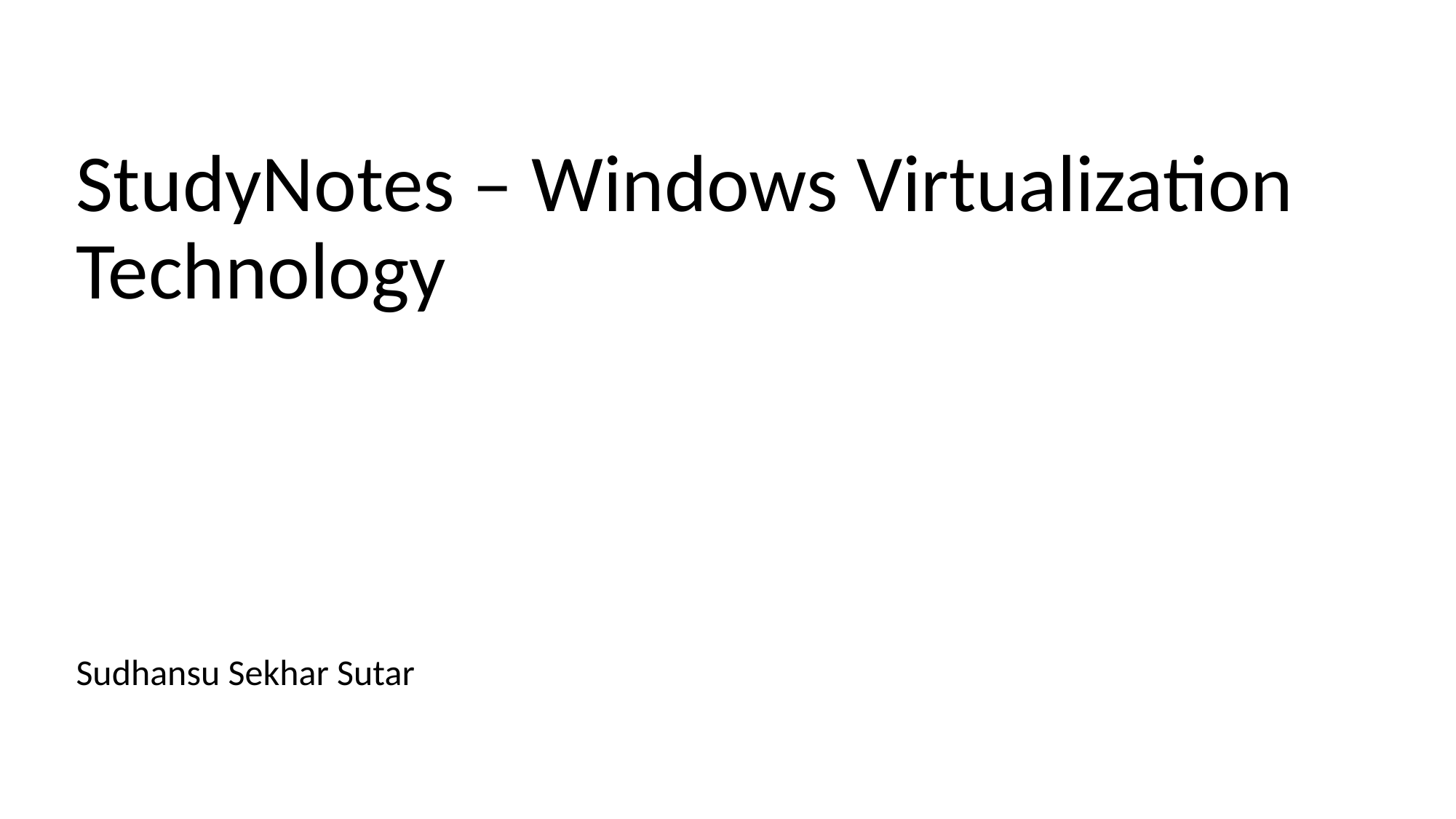

# StudyNotes – Windows Virtualization Technology
Sudhansu Sekhar Sutar